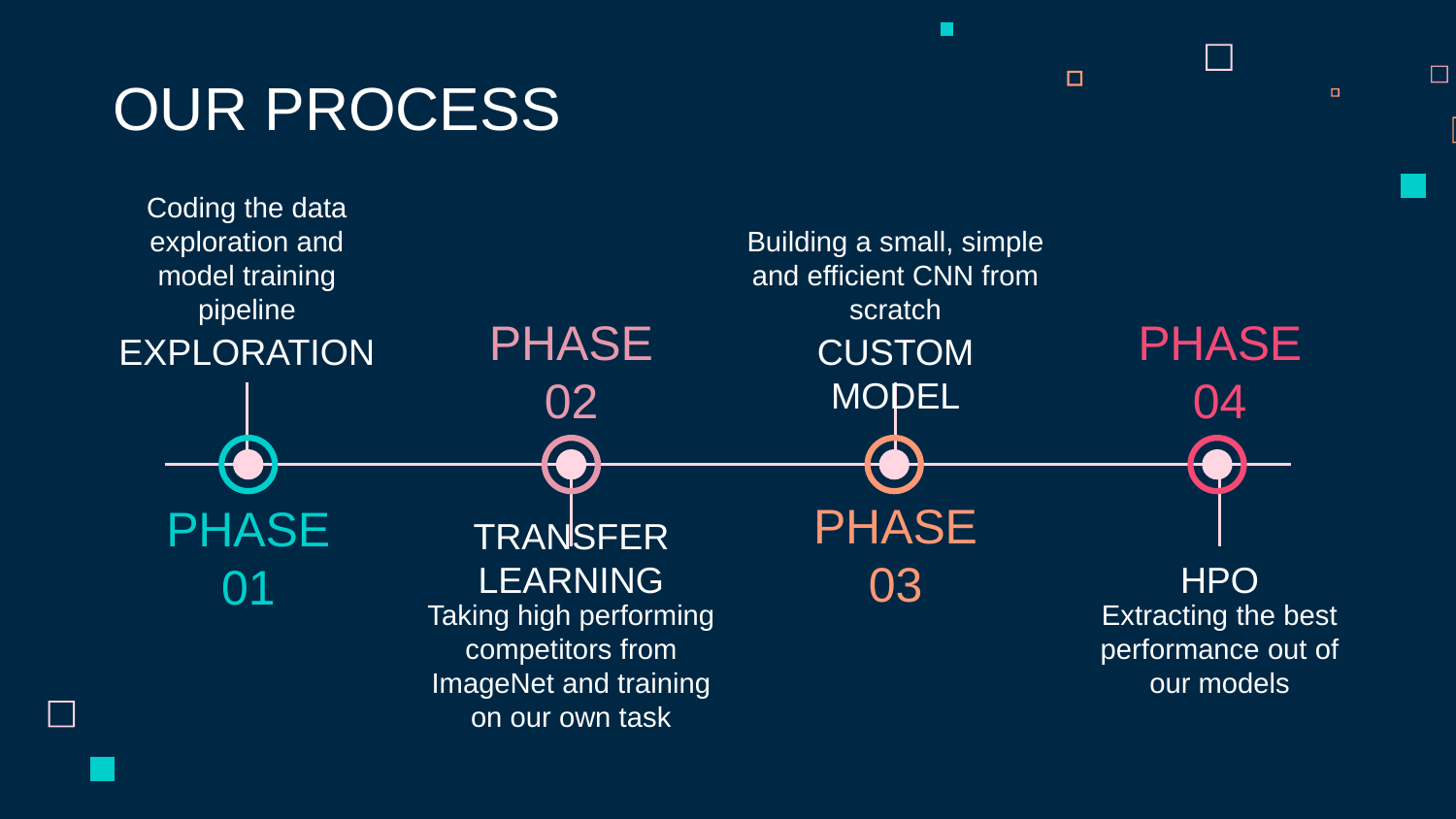

# OUR PROCESS
Coding the data exploration and model training pipeline
Building a small, simple and efficient CNN from scratch
EXPLORATION
CUSTOM MODEL
PHASE 02
PHASE 04

PHASE 03
PHASE 01
TRANSFER LEARNING
HPO
Extracting the best performance out of our models
Taking high performing competitors from ImageNet and training on our own task